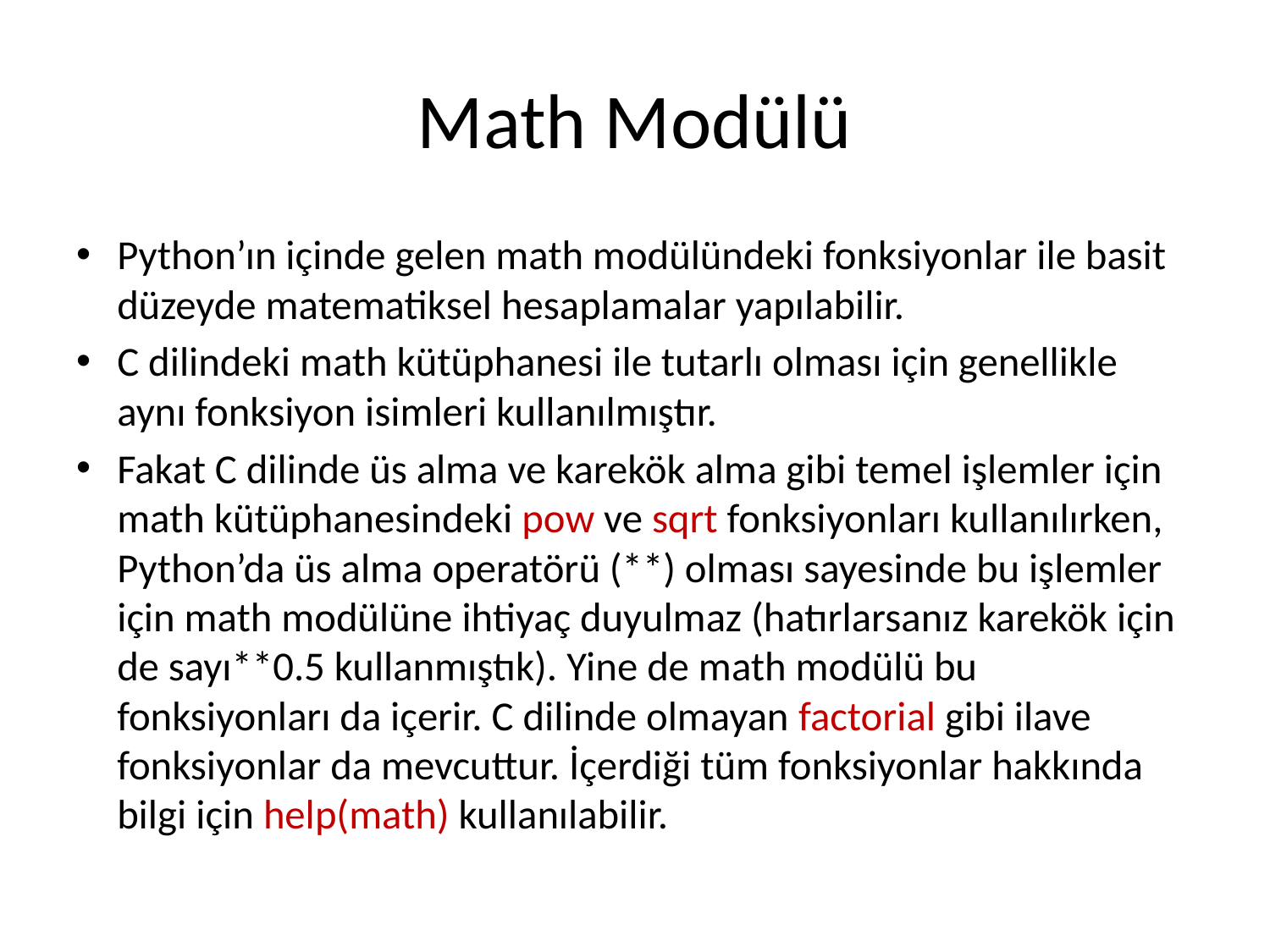

# Math Modülü
Python’ın içinde gelen math modülündeki fonksiyonlar ile basit düzeyde matematiksel hesaplamalar yapılabilir.
C dilindeki math kütüphanesi ile tutarlı olması için genellikle aynı fonksiyon isimleri kullanılmıştır.
Fakat C dilinde üs alma ve karekök alma gibi temel işlemler için math kütüphanesindeki pow ve sqrt fonksiyonları kullanılırken, Python’da üs alma operatörü (**) olması sayesinde bu işlemler için math modülüne ihtiyaç duyulmaz (hatırlarsanız karekök için de sayı**0.5 kullanmıştık). Yine de math modülü bu fonksiyonları da içerir. C dilinde olmayan factorial gibi ilave fonksiyonlar da mevcuttur. İçerdiği tüm fonksiyonlar hakkında bilgi için help(math) kullanılabilir.